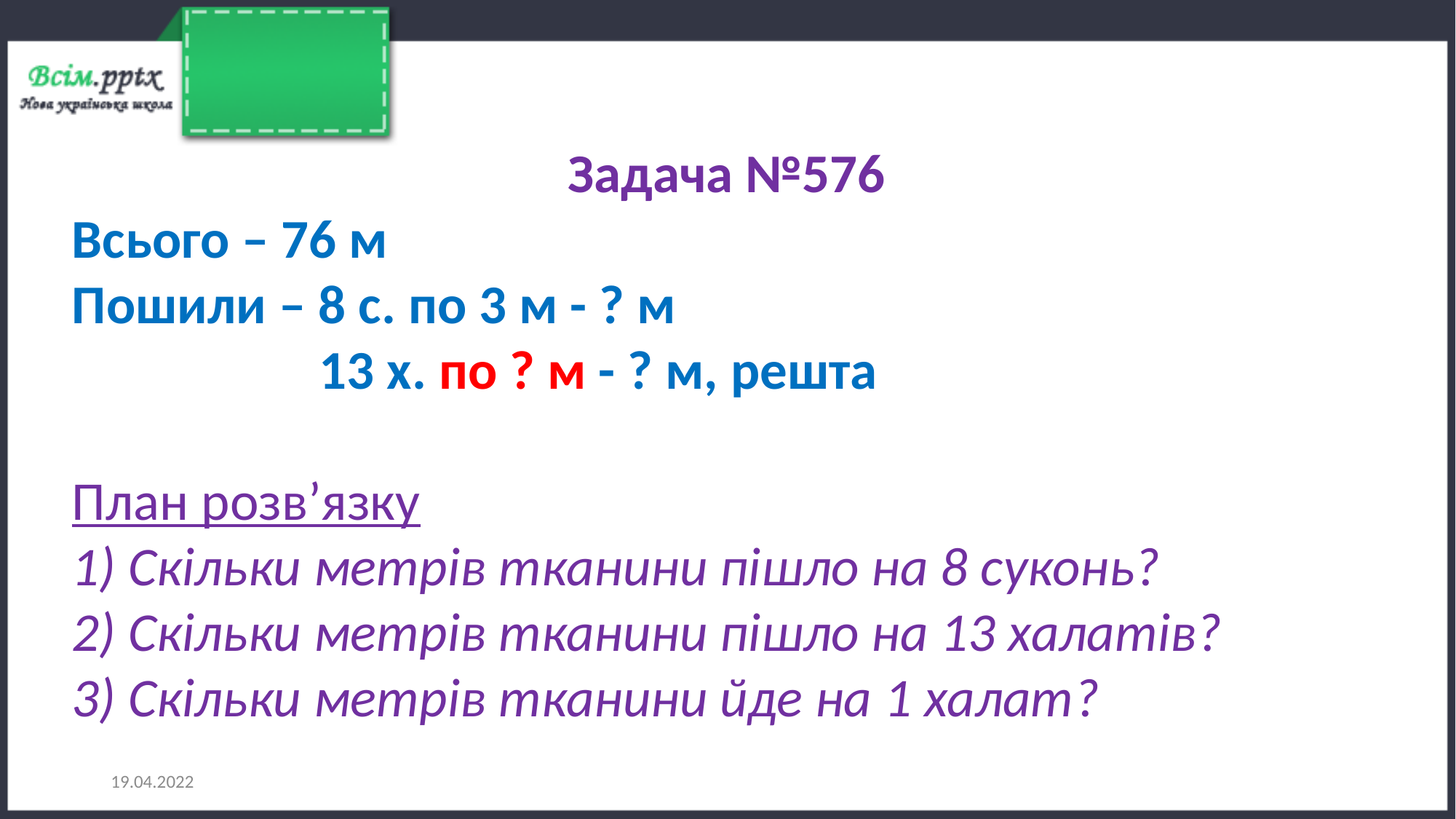

Задача №576
Всього – 76 м
Пошили – 8 с. по 3 м - ? м
                    13 х. по ? м - ? м, решта

План розв’язку
1) Скільки метрів тканини пішло на 8 суконь?
2) Скільки метрів тканини пішло на 13 халатів?
3) Скільки метрів тканини йде на 1 халат?
19.04.2022